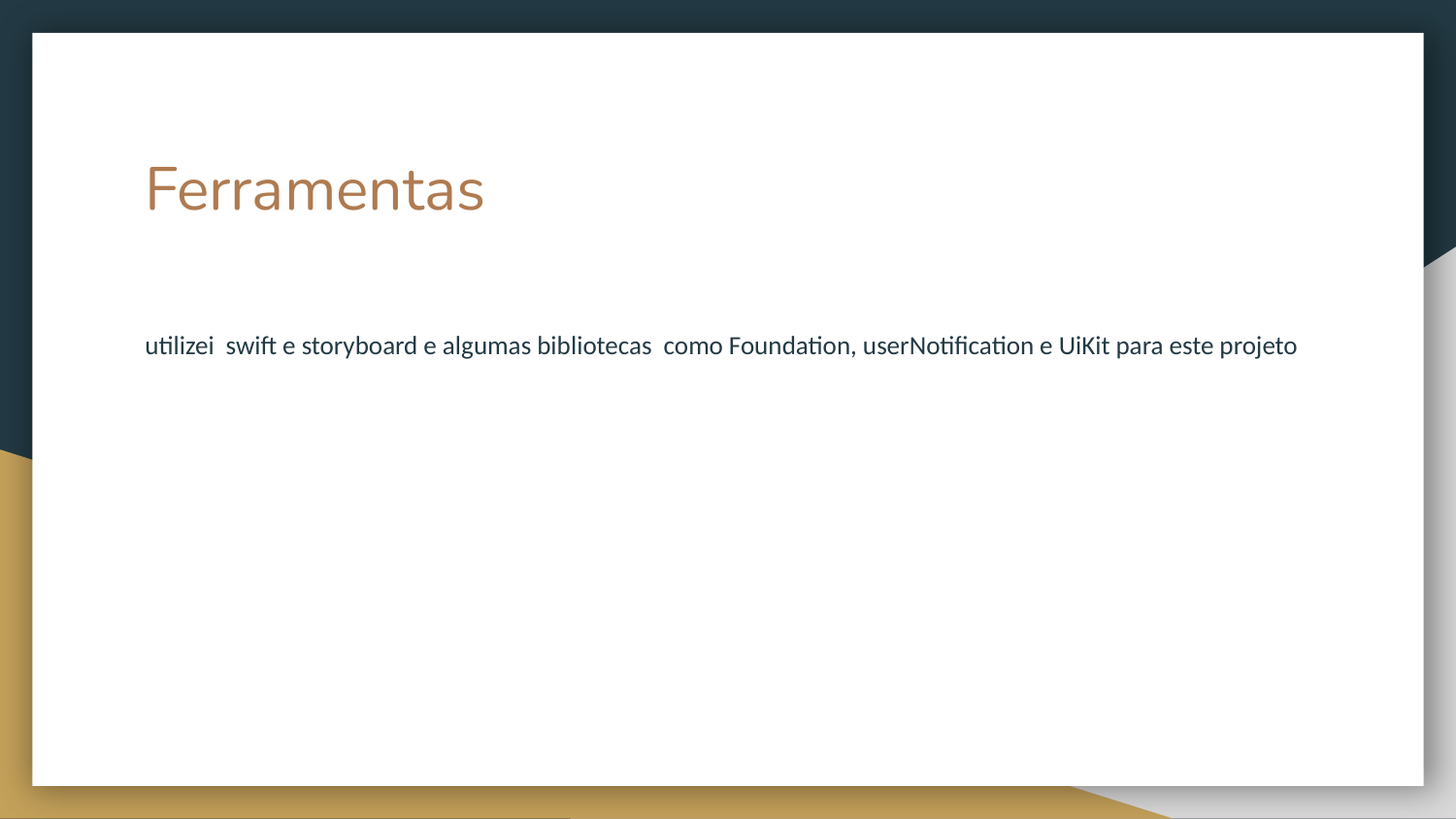

# Ferramentas
utilizei  swift e storyboard e algumas bibliotecas  como Foundation, userNotification e UiKit para este projeto